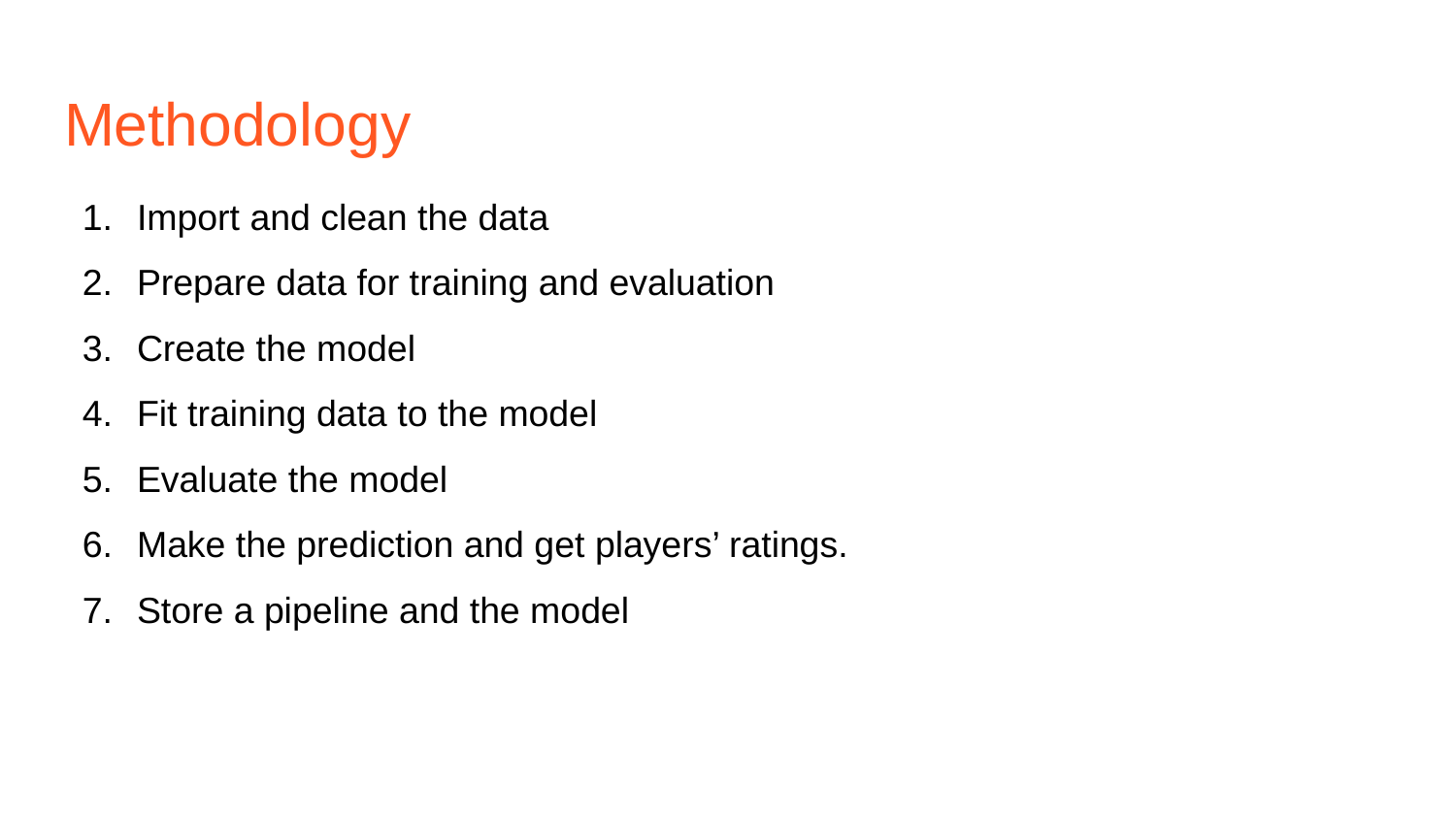

# Methodology
Import and clean the data
Prepare data for training and evaluation
Create the model
Fit training data to the model
Evaluate the model
Make the prediction and get players’ ratings.
Store a pipeline and the model